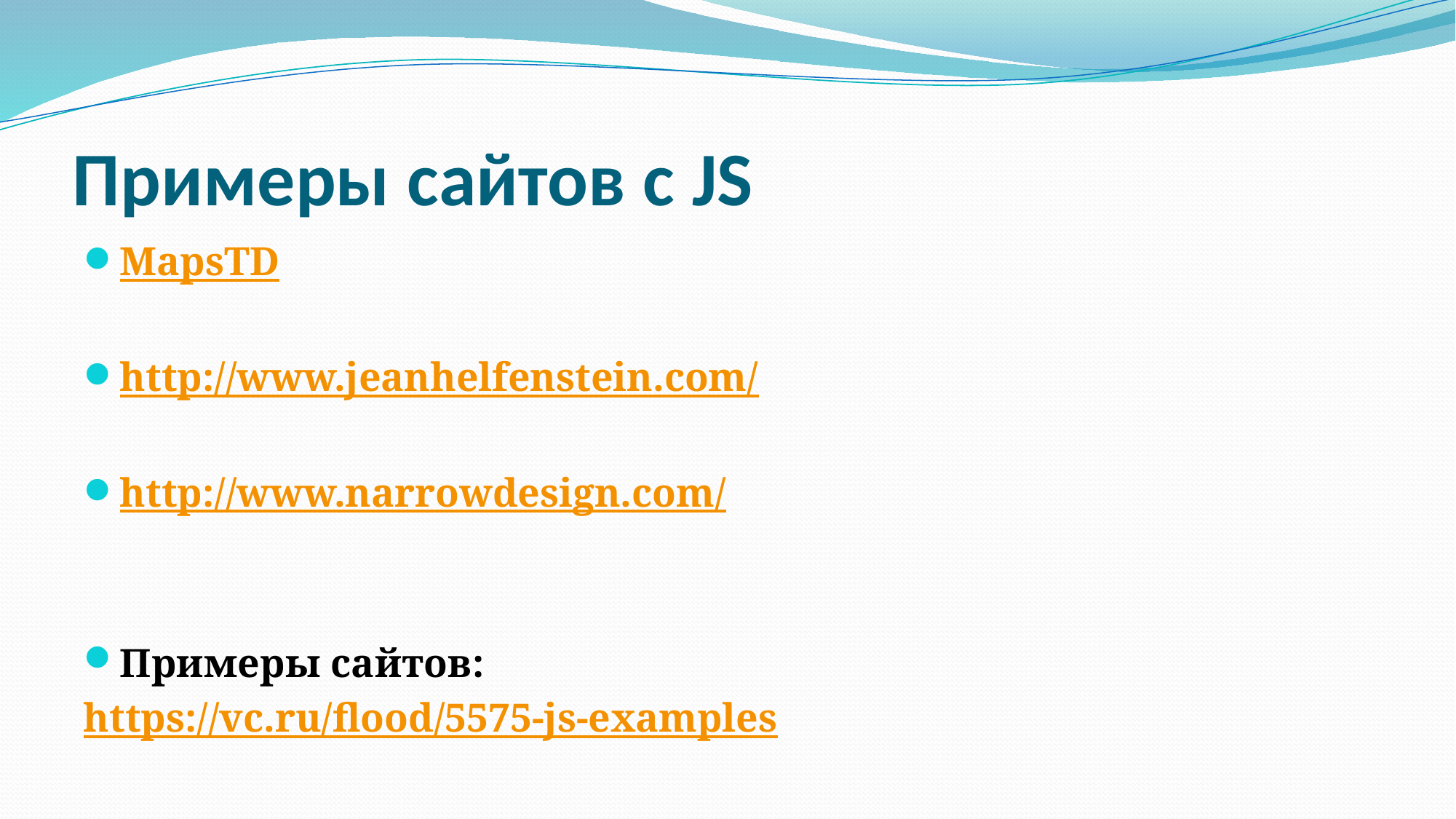

# Примеры сайтов с JS
MapsTD

http://www.jeanhelfenstein.com/

http://www.narrowdesign.com/

Примеры сайтов:
https://vc.ru/flood/5575-js-examples